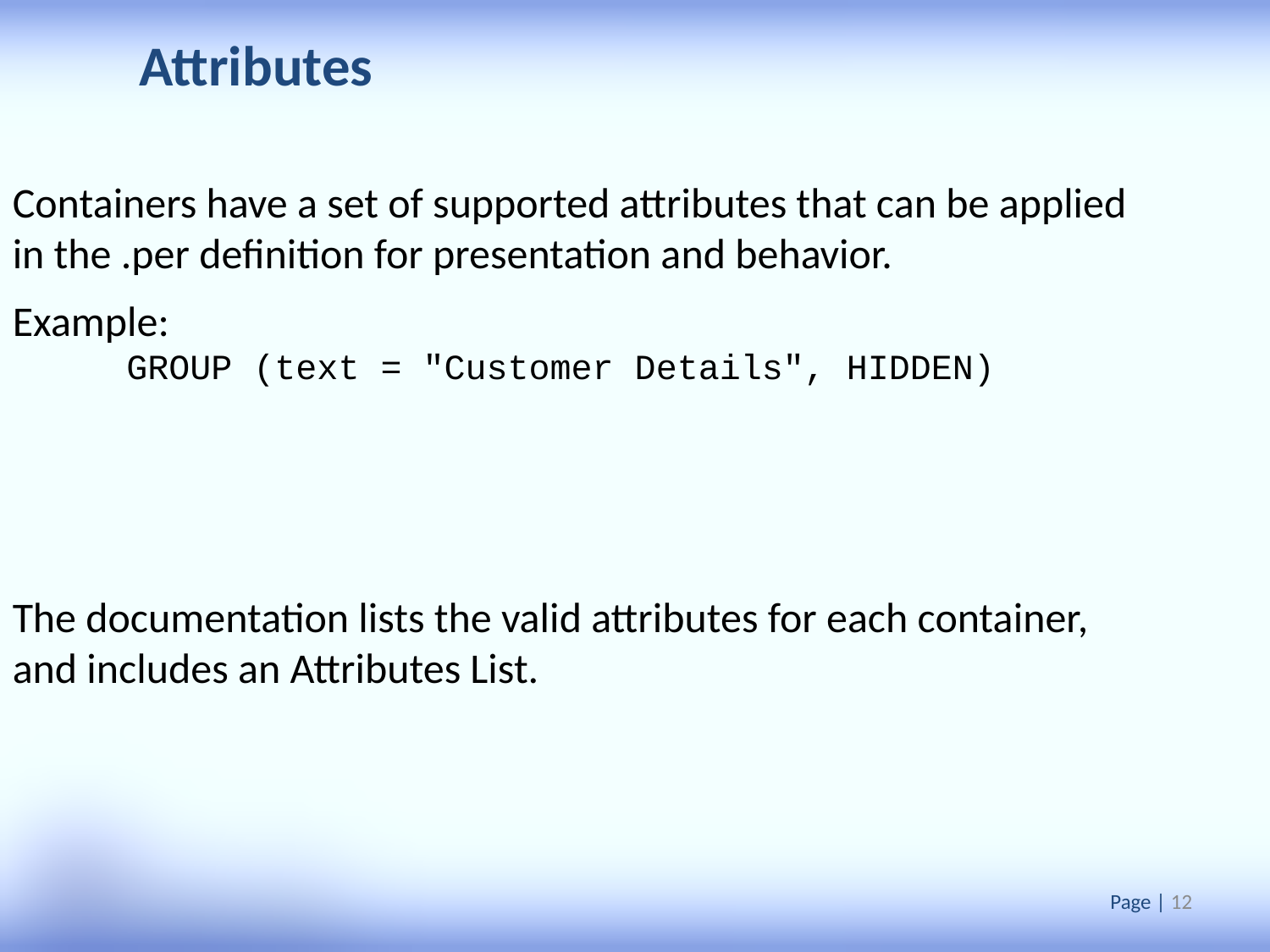

Attributes
Containers have a set of supported attributes that can be applied in the .per definition for presentation and behavior.

Example:
GROUP (text = "Customer Details", HIDDEN)

The documentation lists the valid attributes for each container, and includes an Attributes List.